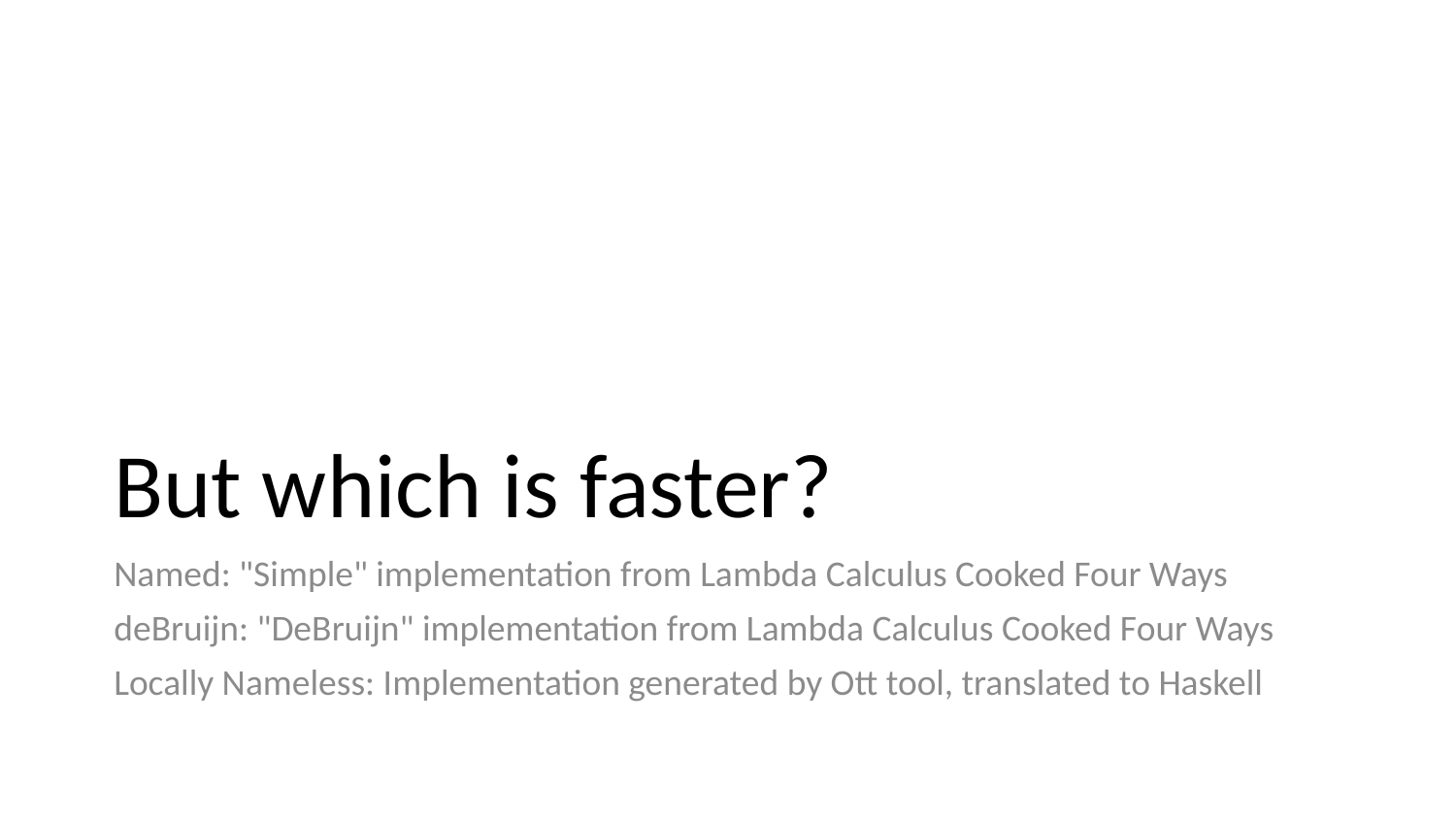

# But which is faster?
Named: "Simple" implementation from Lambda Calculus Cooked Four Ways
deBruijn: "DeBruijn" implementation from Lambda Calculus Cooked Four Ways
Locally Nameless: Implementation generated by Ott tool, translated to Haskell